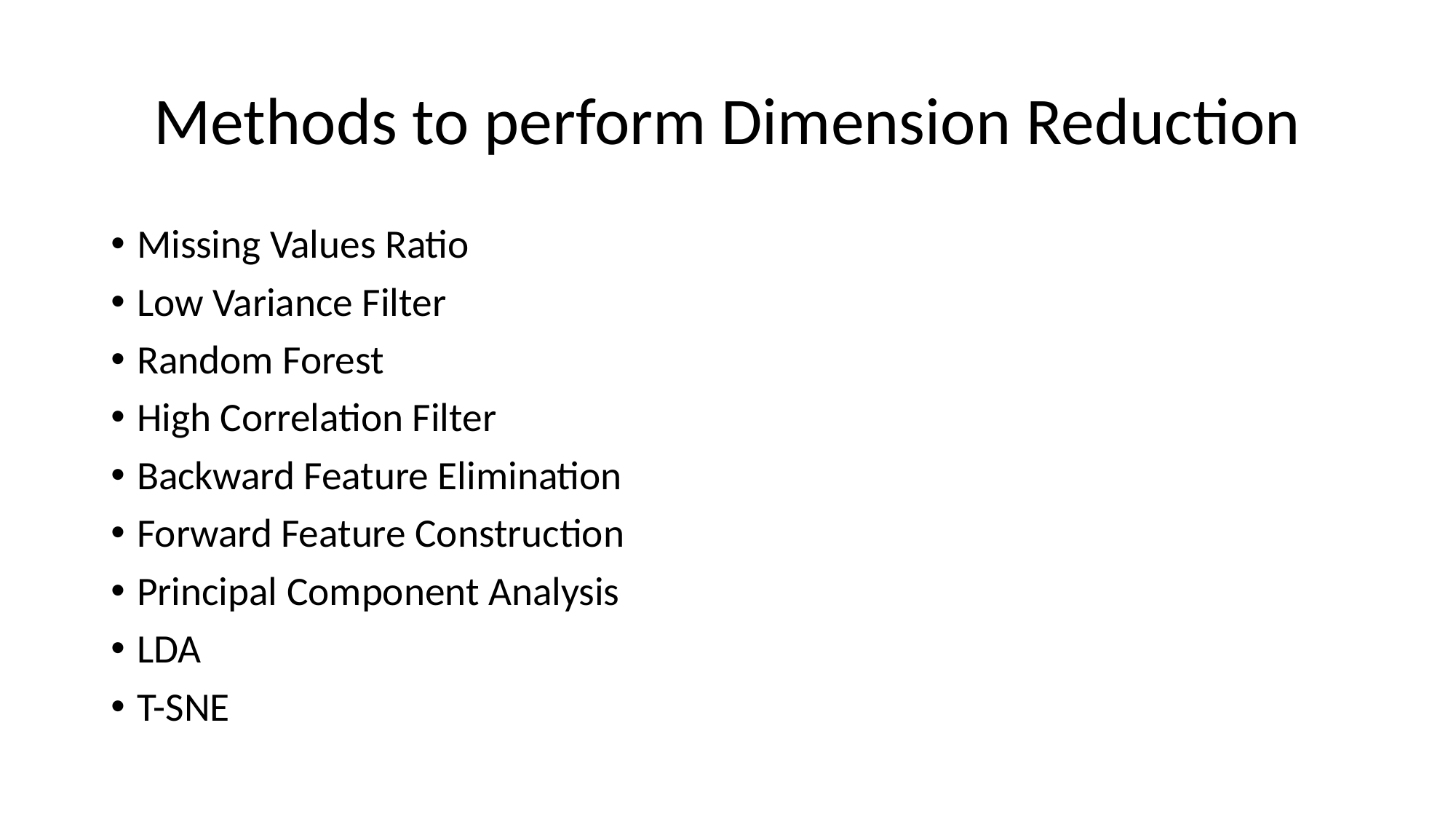

# Methods to perform Dimension Reduction
Missing Values Ratio
Low Variance Filter
Random Forest
High Correlation Filter
Backward Feature Elimination
Forward Feature Construction
Principal Component Analysis
LDA
T-SNE